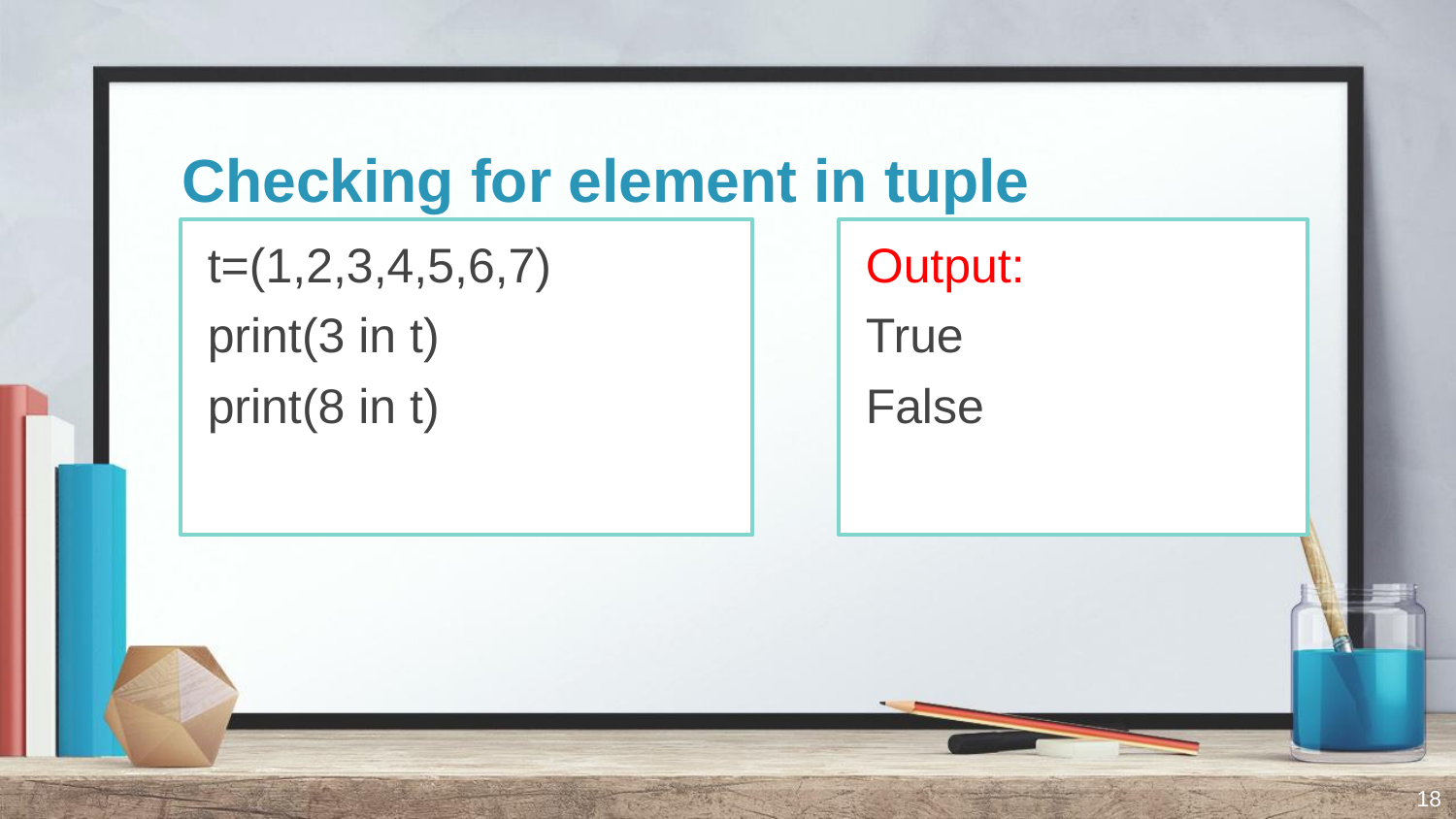

# Checking for element in tuple
t=(1,2,3,4,5,6,7)
print(3 in t)
print(8 in t)
Output:
True
False
18